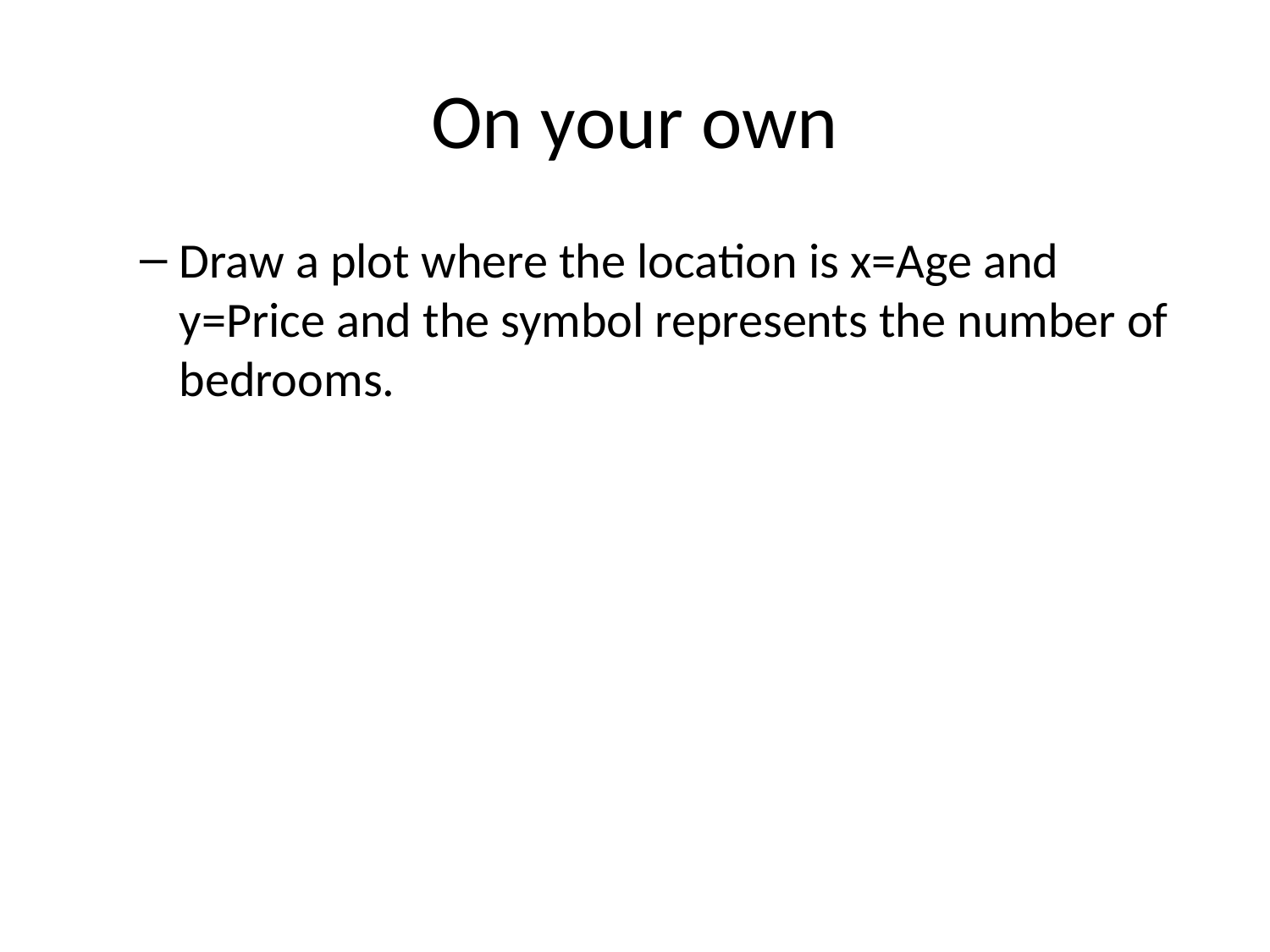

# On your own
Draw a plot where the location is x=Age and y=Price and the symbol represents the number of bedrooms.